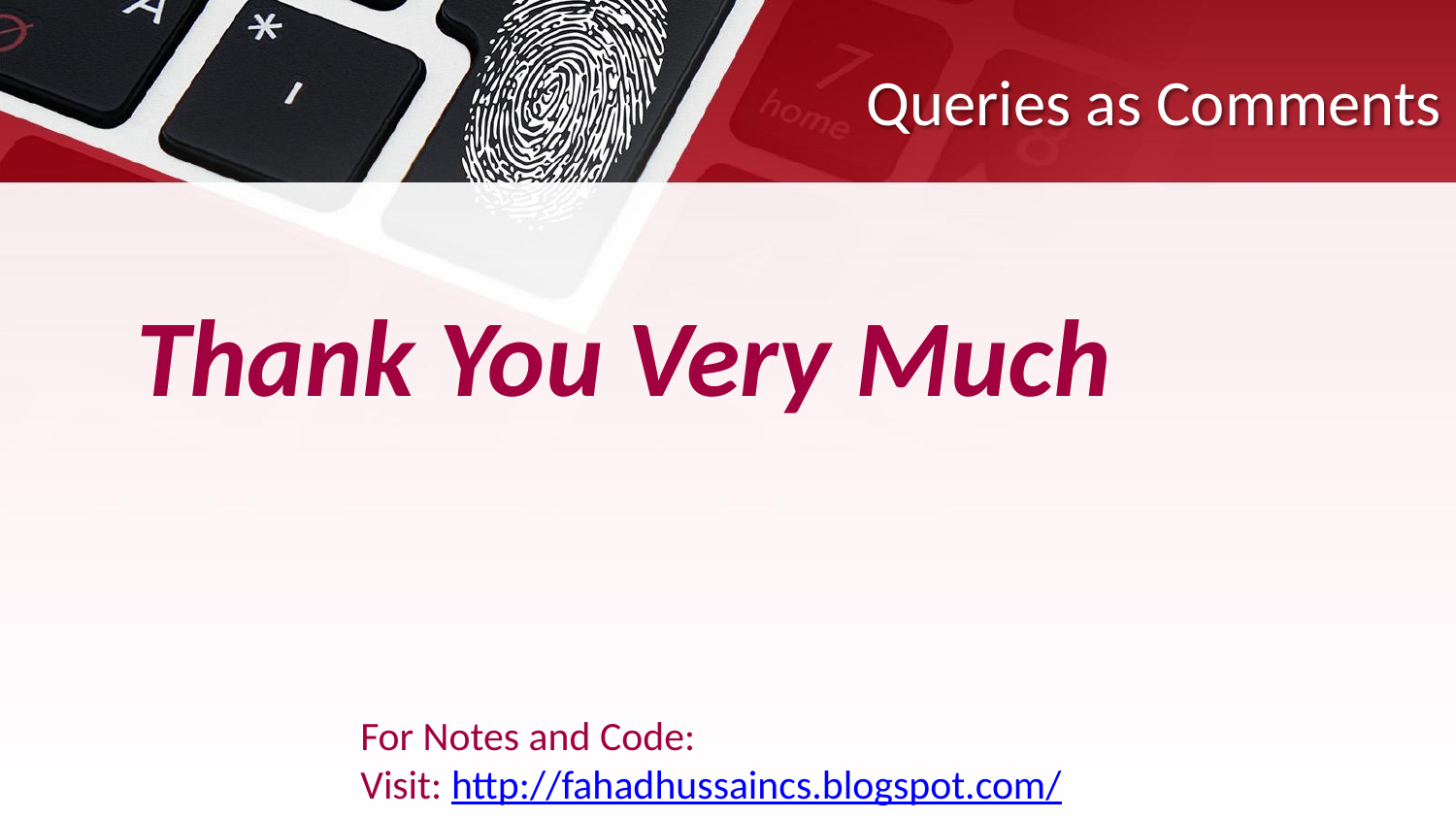

# Queries as Comments
Thank You Very Much
For Notes and Code:
Visit: http://fahadhussaincs.blogspot.com/